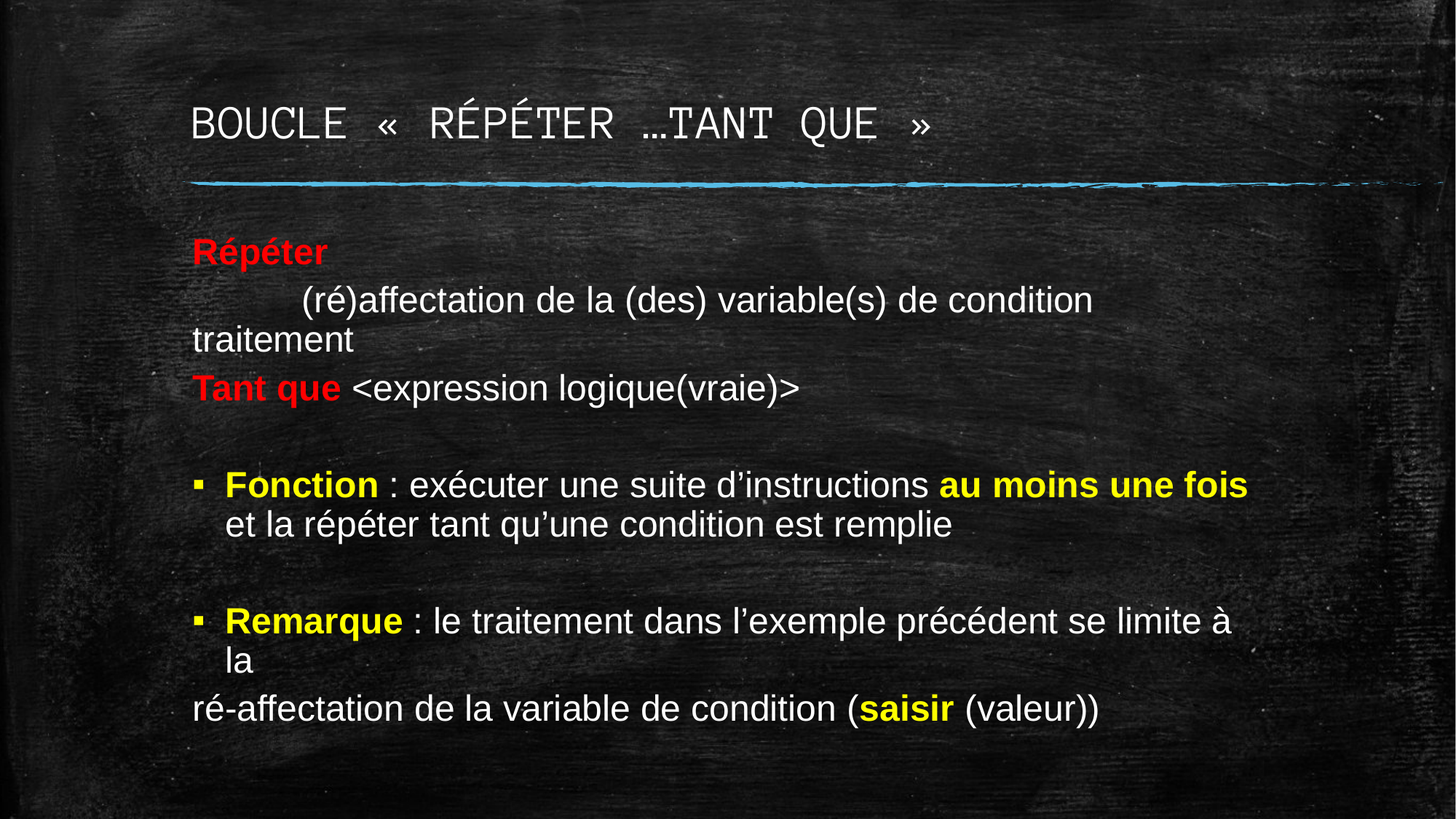

# BOUCLE « RÉPÉTER …TANT QUE »
Répéter
	(ré)affectation de la (des) variable(s) de condition traitement
Tant que <expression logique(vraie)>

Fonction : exécuter une suite d’instructions au moins une fois et la répéter tant qu’une condition est remplie

Remarque : le traitement dans l’exemple précédent se limite à la
ré-affectation de la variable de condition (saisir (valeur))